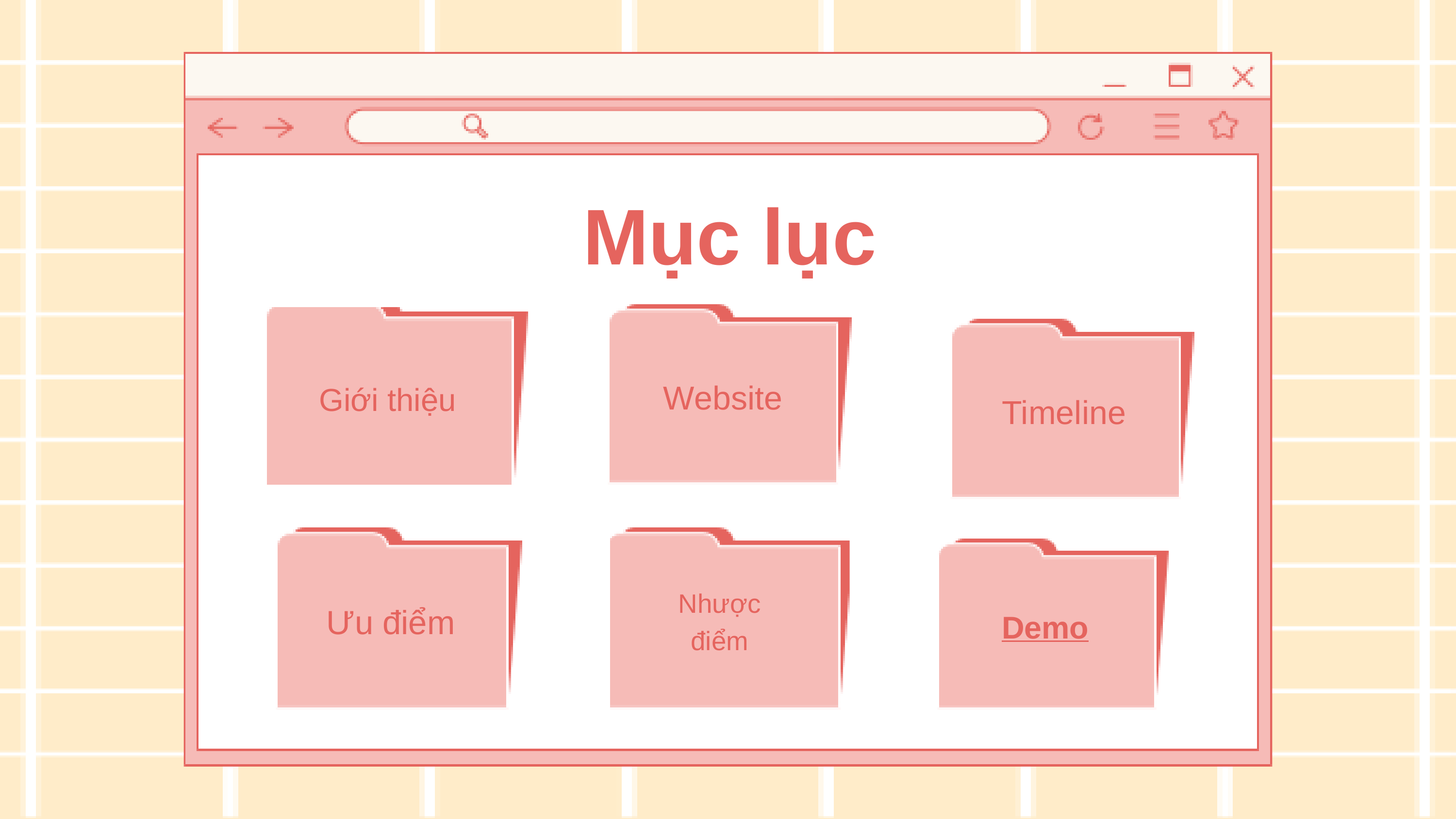

Mục lục

Website

Giới thiệu

Timeline

Ưu điểm

Nhược điểm

Demo